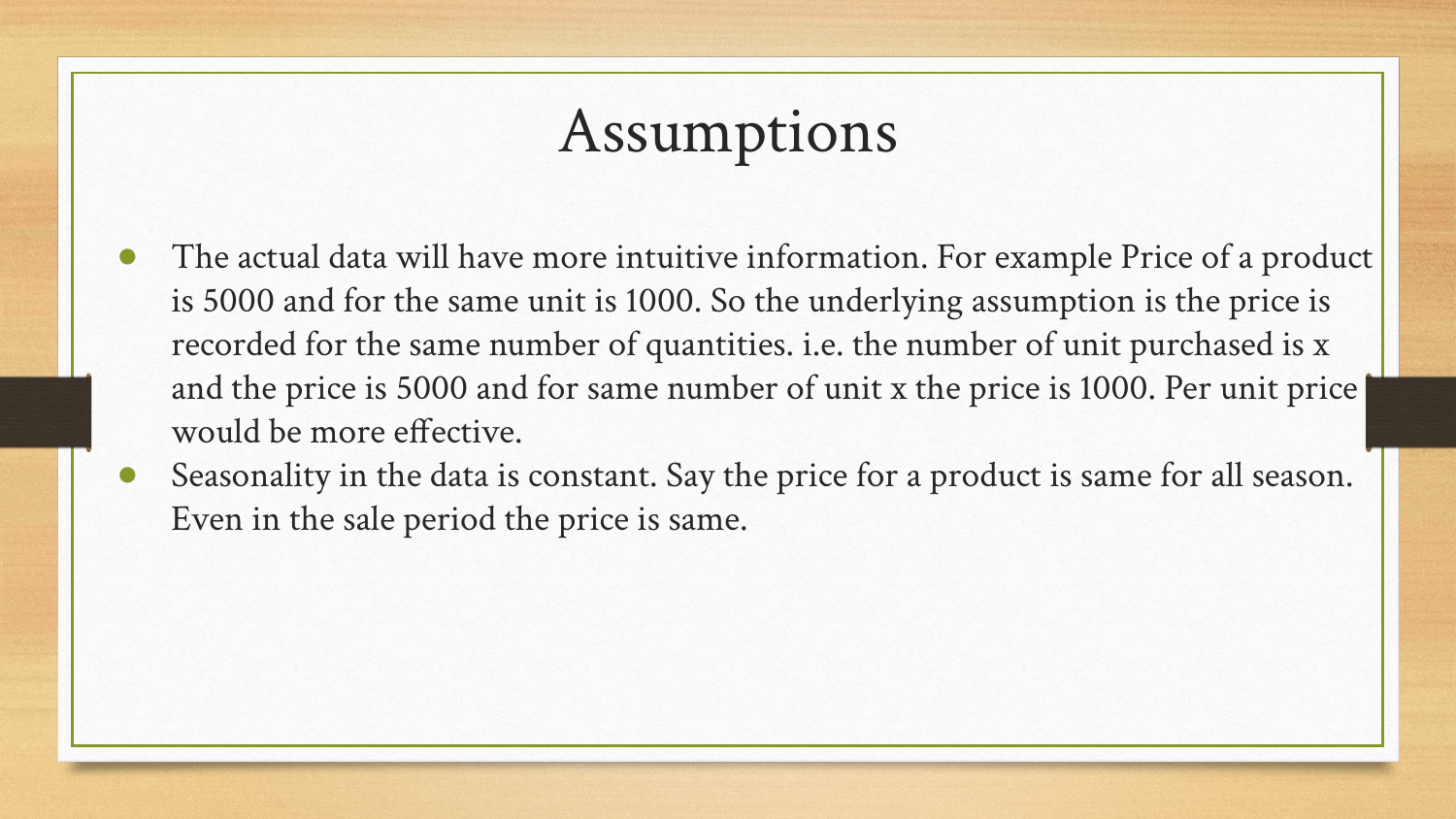

# Assumptions
The actual data will have more intuitive information. For example Price of a product is 5000 and for the same unit is 1000. So the underlying assumption is the price is recorded for the same number of quantities. i.e. the number of unit purchased is x and the price is 5000 and for same number of unit x the price is 1000. Per unit price would be more effective.
Seasonality in the data is constant. Say the price for a product is same for all season. Even in the sale period the price is same.